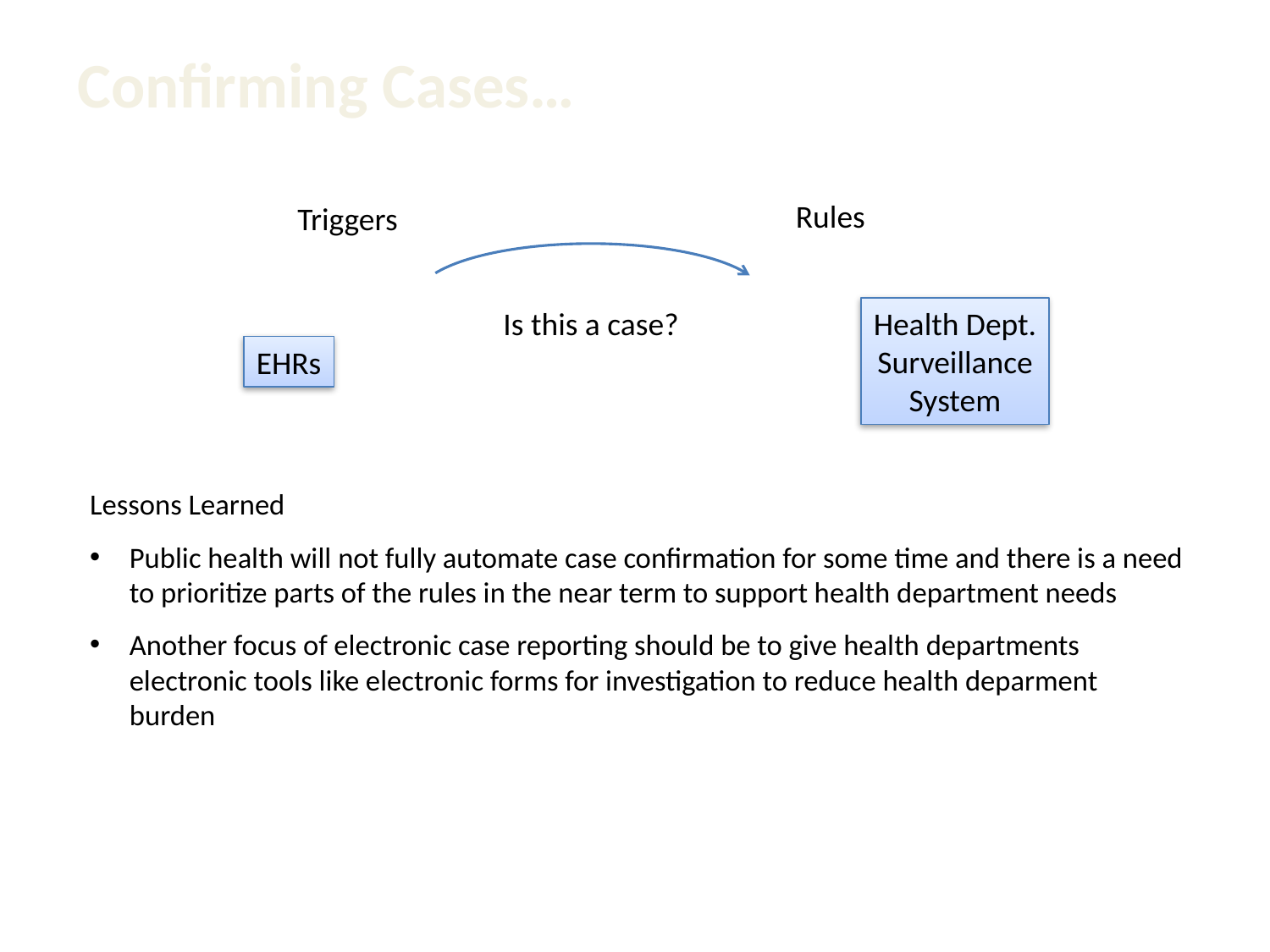

Confirming Cases…
Rules
Triggers

Is this a case?
Health Dept.
Surveillance
System
EHRs
Lessons Learned
Public health will not fully automate case confirmation for some time and there is a need to prioritize parts of the rules in the near term to support health department needs
Another focus of electronic case reporting should be to give health departments electronic tools like electronic forms for investigation to reduce health deparment burden